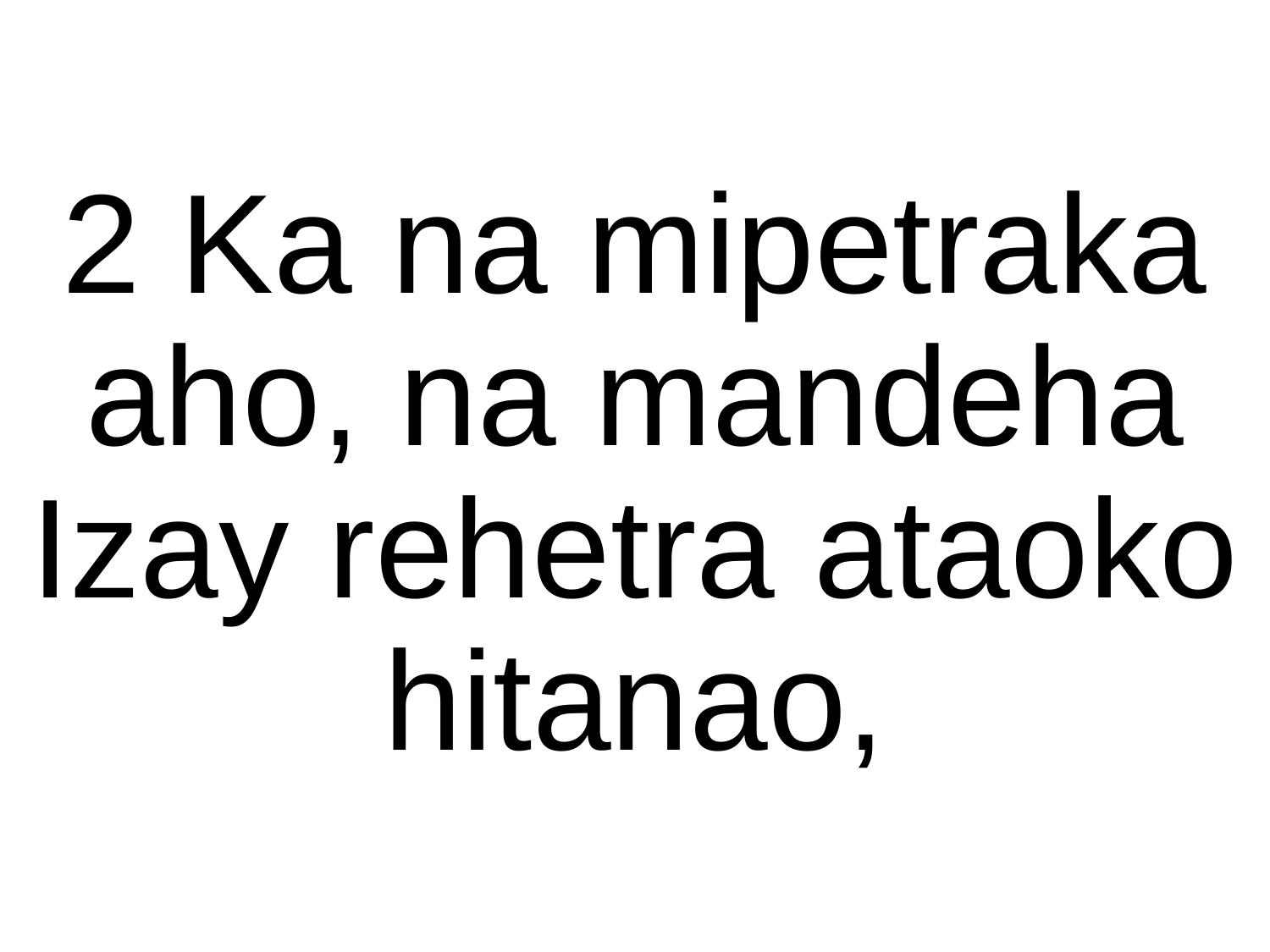

2 Ka na mipetraka aho, na mandeha
Izay rehetra ataoko hitanao,